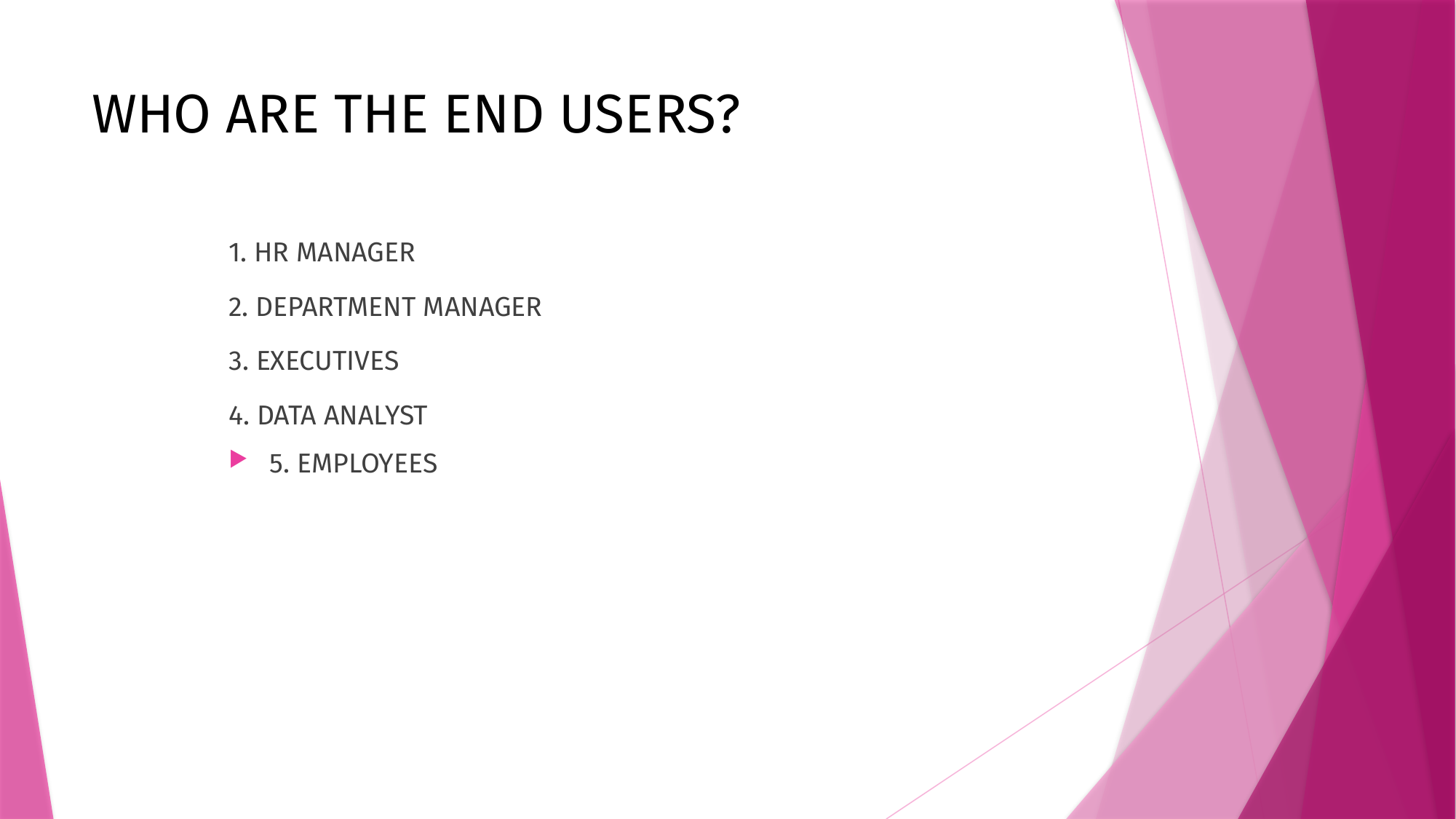

# WHO ARE THE END USERS?
1. HR MANAGER
2. DEPARTMENT MANAGER
3. EXECUTIVES
4. DATA ANALYST
5. EMPLOYEES